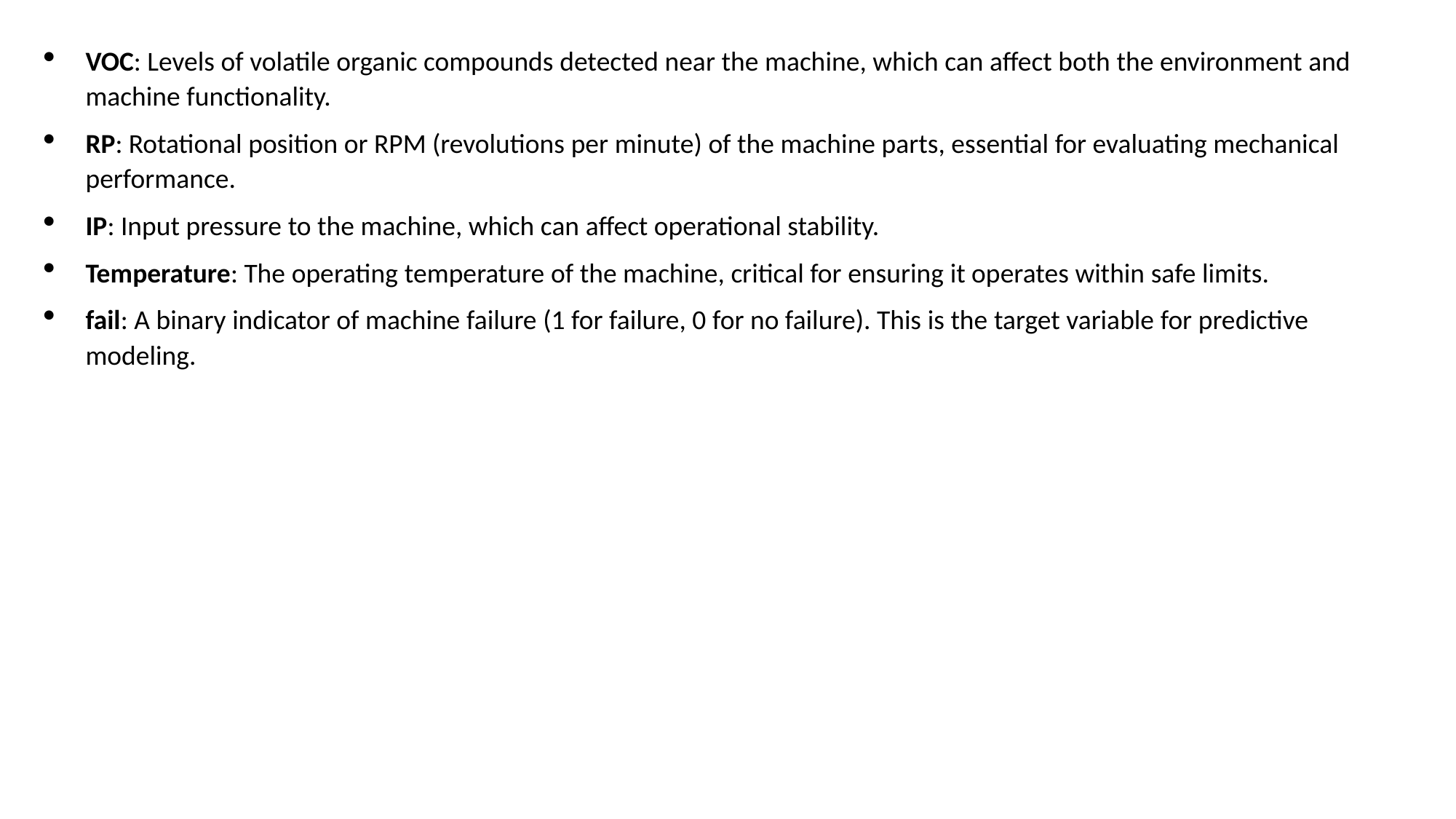

VOC: Levels of volatile organic compounds detected near the machine, which can affect both the environment and machine functionality.
RP: Rotational position or RPM (revolutions per minute) of the machine parts, essential for evaluating mechanical performance.
IP: Input pressure to the machine, which can affect operational stability.
Temperature: The operating temperature of the machine, critical for ensuring it operates within safe limits.
fail: A binary indicator of machine failure (1 for failure, 0 for no failure). This is the target variable for predictive modeling.